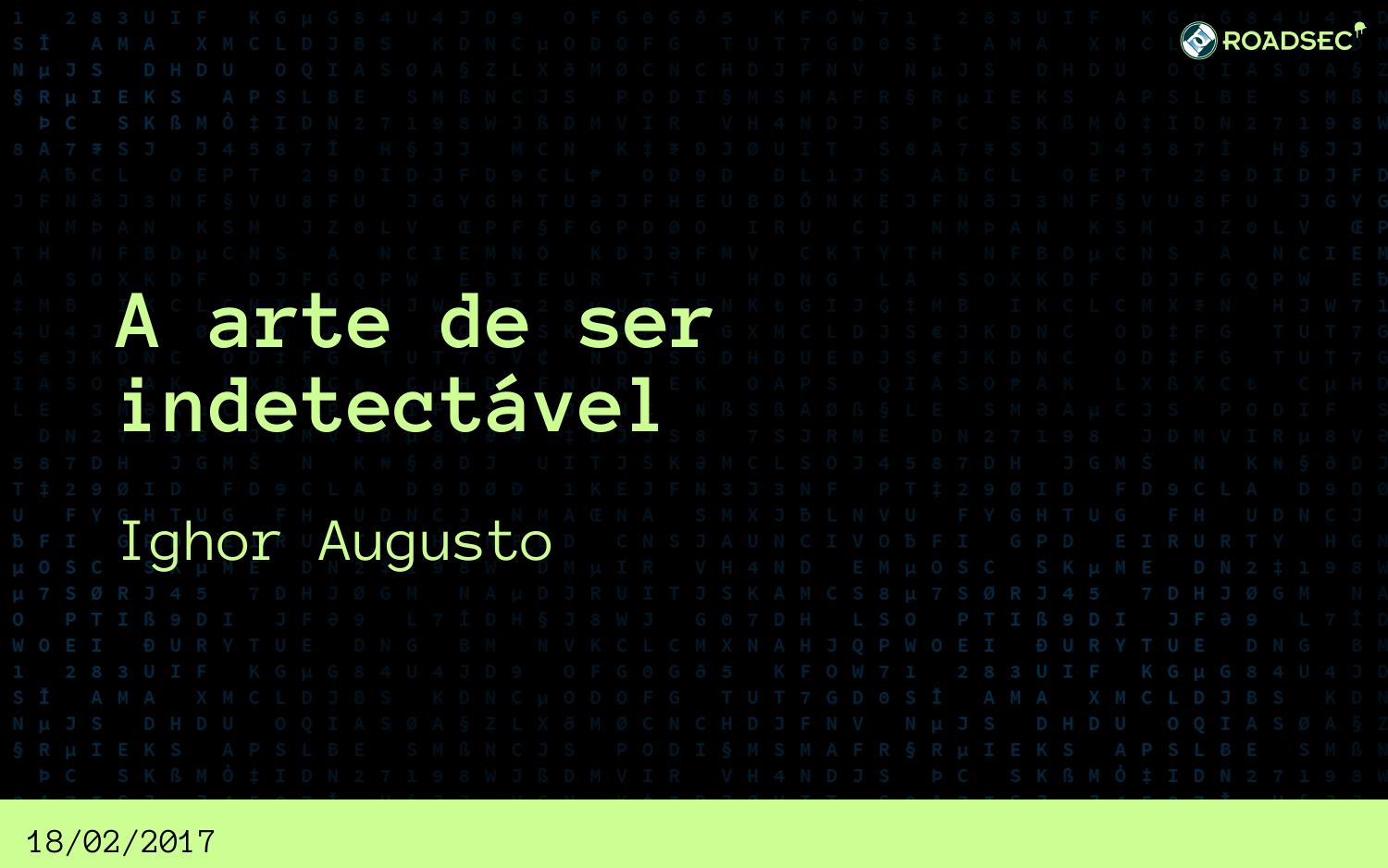

# A arte de ser indetectável
Ighor Augusto
18/02/2017